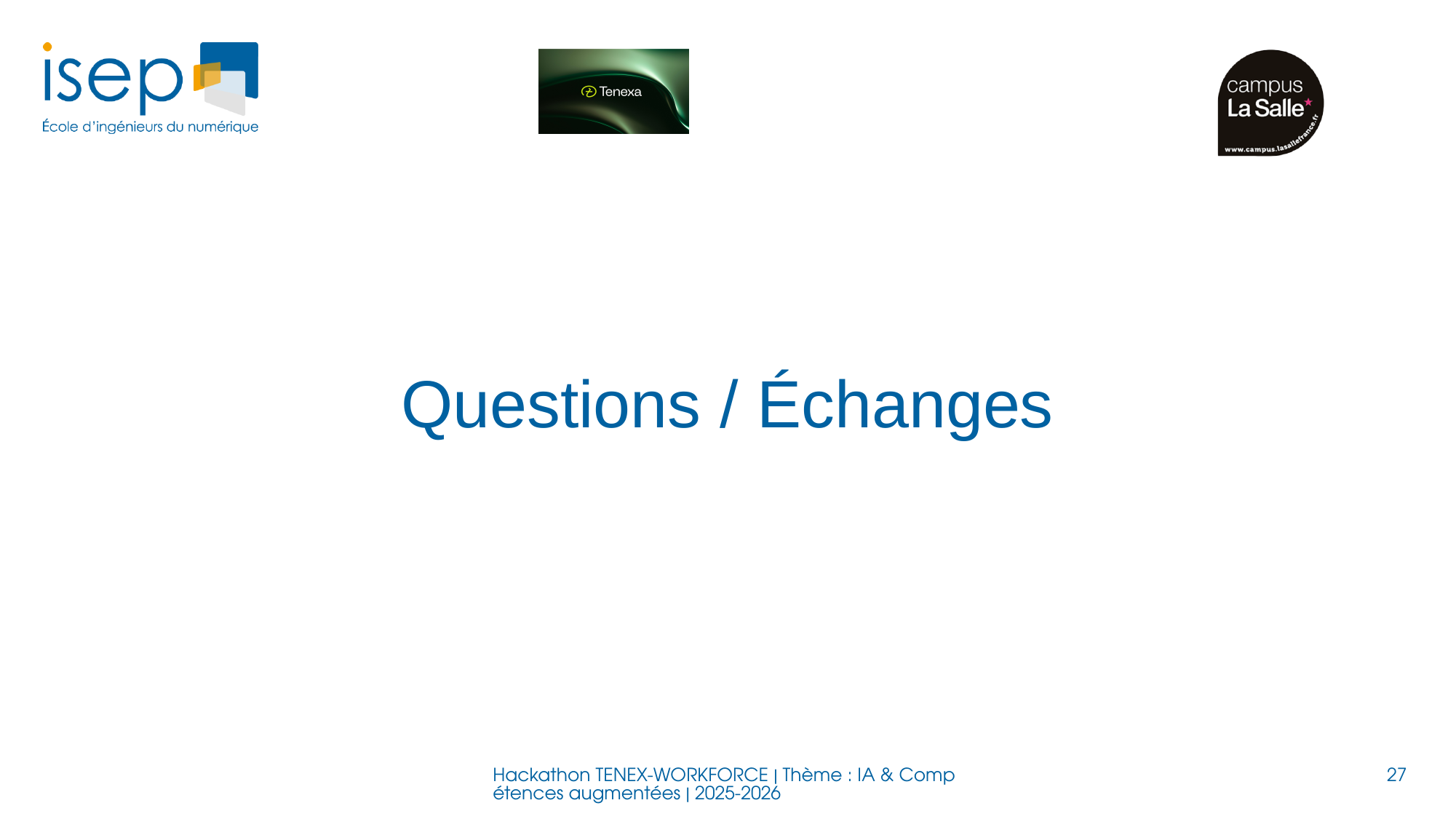

# Questions / Échanges
Hackathon TENEX-WORKFORCE | Thème : IA & Compétences augmentées | 2025-2026
27